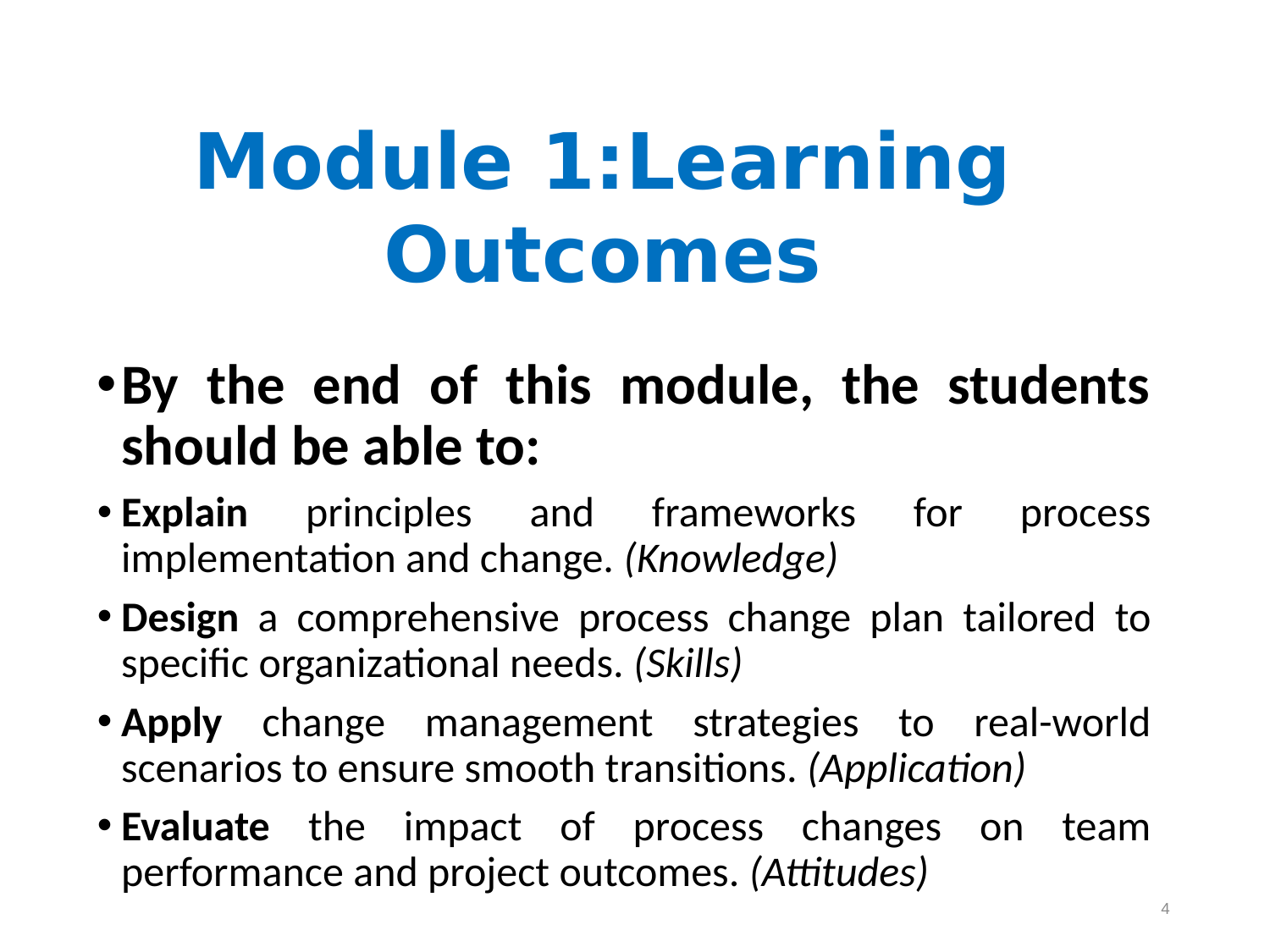

Module 1:Learning Outcomes
By the end of this module, the students should be able to:
Explain principles and frameworks for process implementation and change. (Knowledge)
Design a comprehensive process change plan tailored to specific organizational needs. (Skills)
Apply change management strategies to real-world scenarios to ensure smooth transitions. (Application)
Evaluate the impact of process changes on team performance and project outcomes. (Attitudes)
4